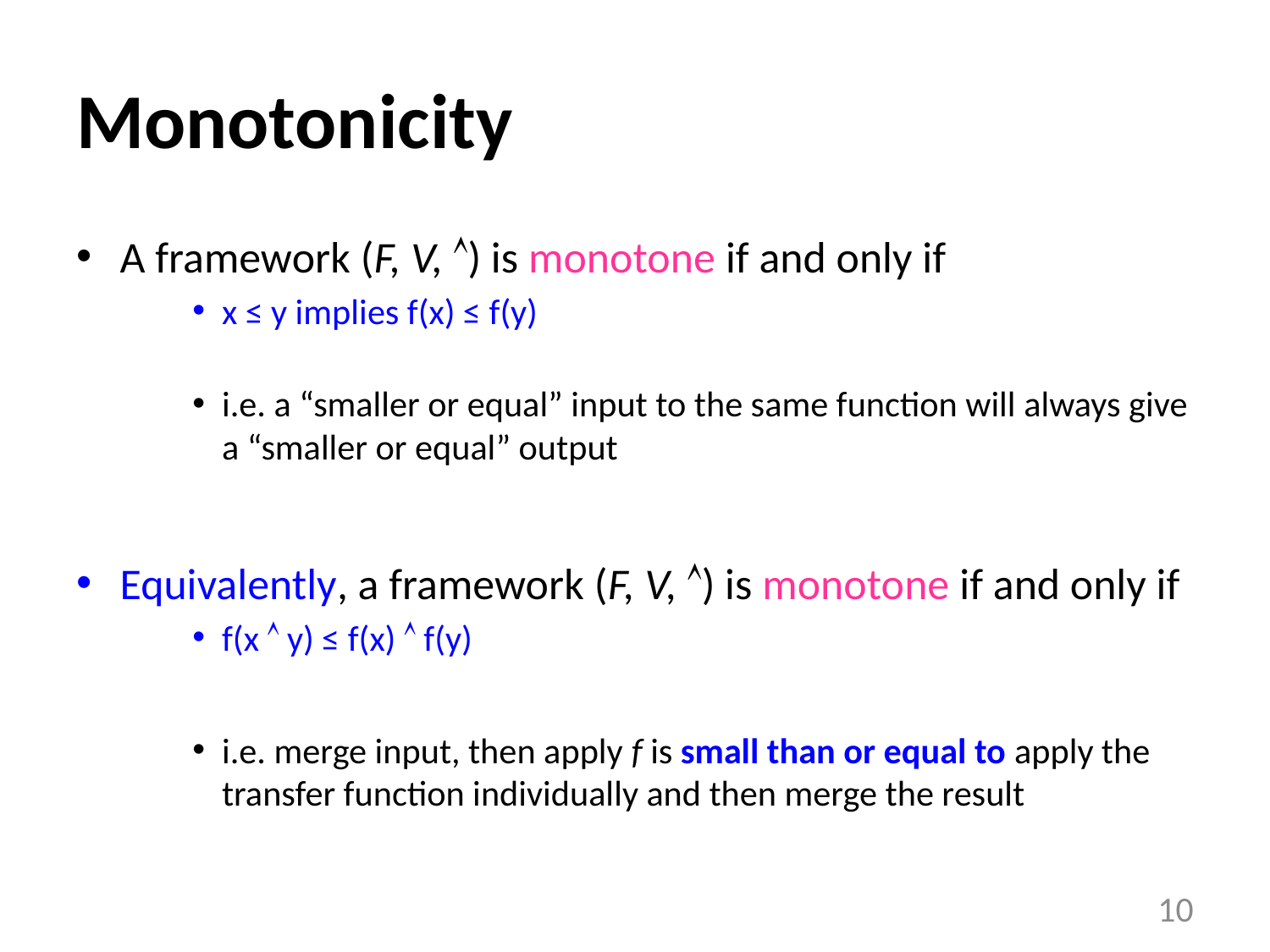

# Monotonicity
A framework (F, V, ∧) is monotone if and only if
x ≤ y implies f(x) ≤ f(y)
i.e. a “smaller or equal” input to the same function will always give a “smaller or equal” output
Equivalently, a framework (F, V, ∧) is monotone if and only if
f(x ∧ y) ≤ f(x) ∧ f(y)

i.e. merge input, then apply f is small than or equal to apply the transfer function individually and then merge the result
10